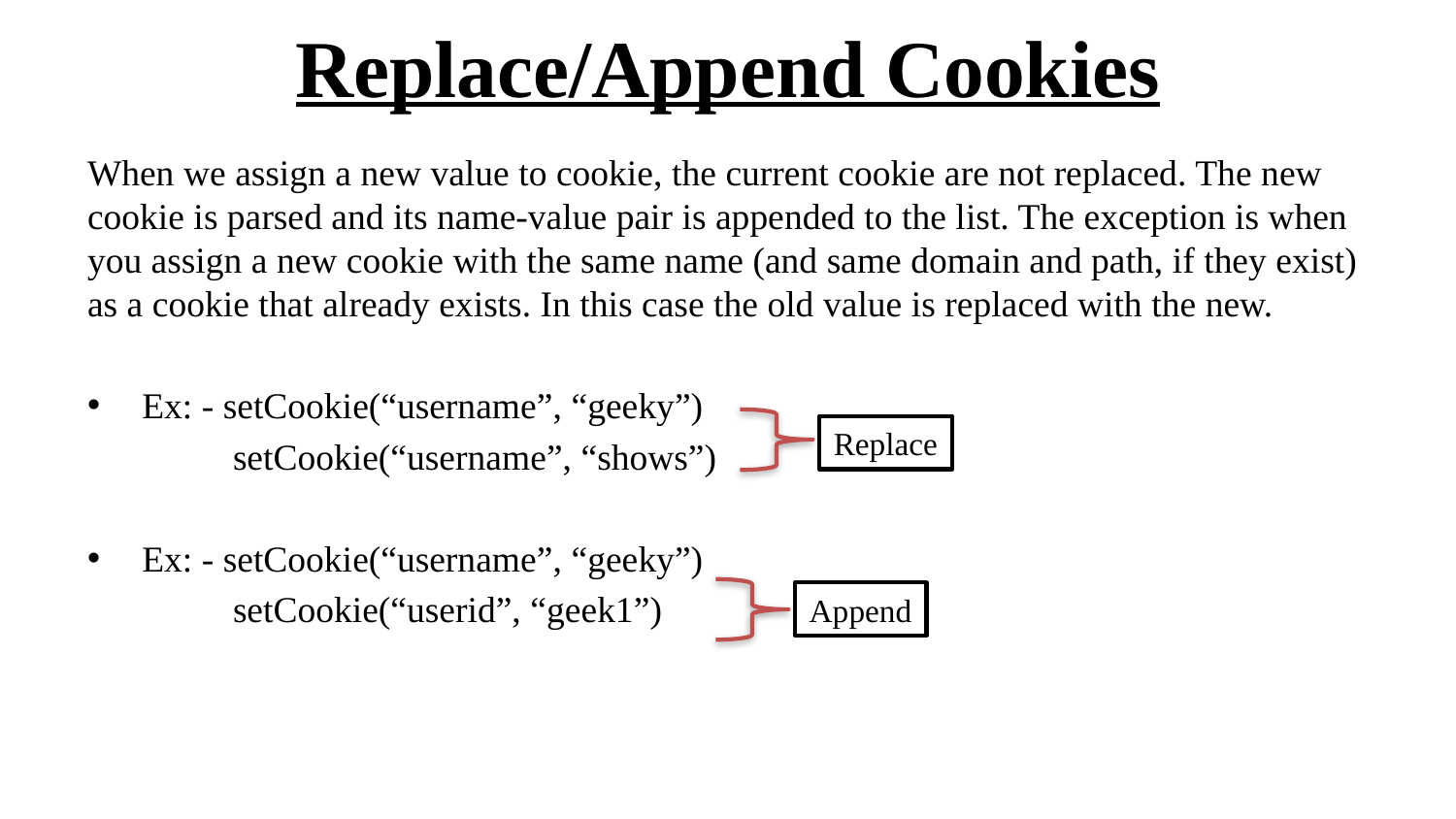

# Replace/Append Cookies
When we assign a new value to cookie, the current cookie are not replaced. The new cookie is parsed and its name-value pair is appended to the list. The exception is when you assign a new cookie with the same name (and same domain and path, if they exist) as a cookie that already exists. In this case the old value is replaced with the new.

Ex: - setCookie(“username”, “geeky”)
	setCookie(“username”, “shows”)

Ex: - setCookie(“username”, “geeky”)
	setCookie(“userid”, “geek1”)

Replace

Append